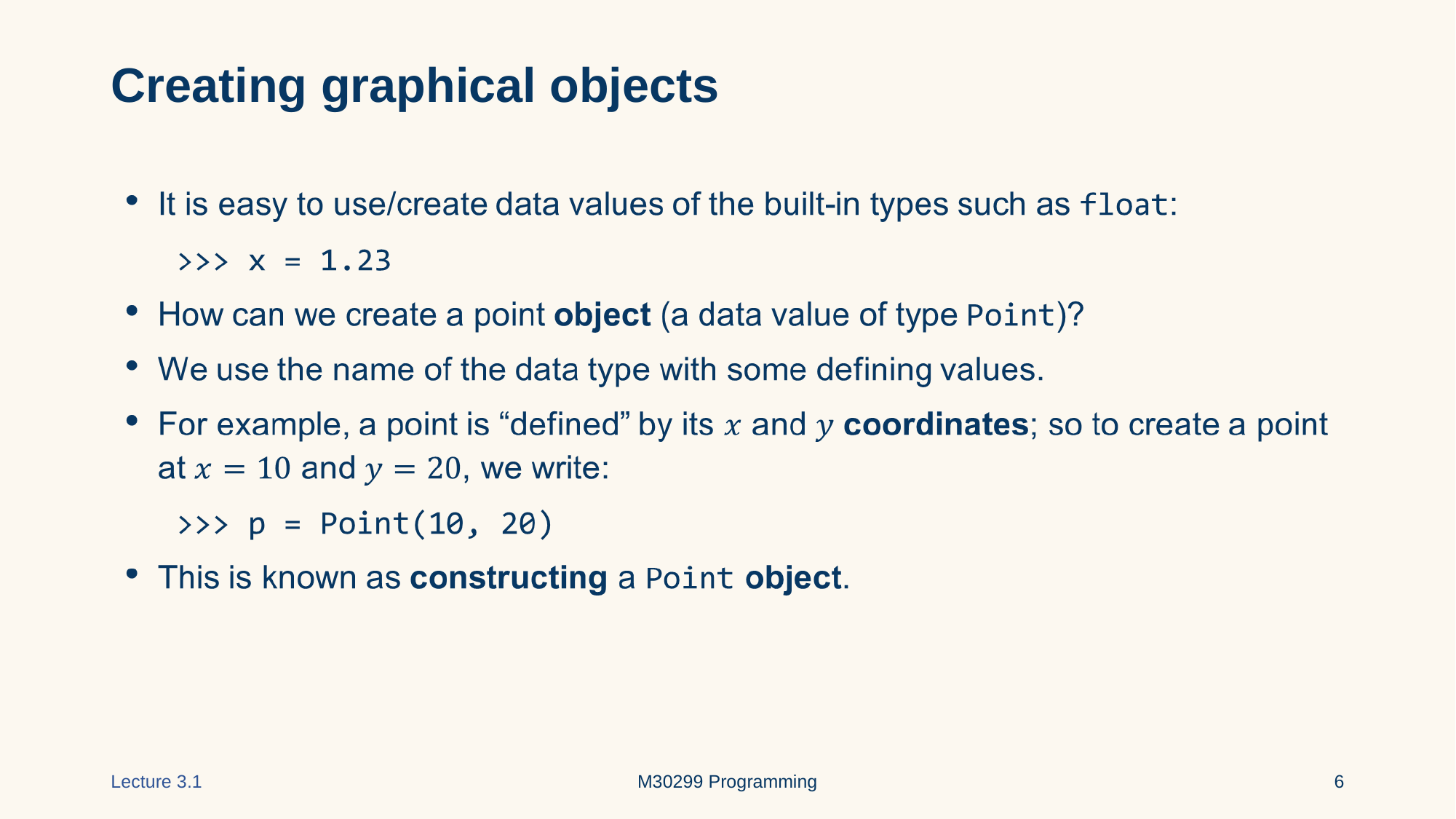

# Creating graphical objects

Lecture 3.1
M30299 Programming
6